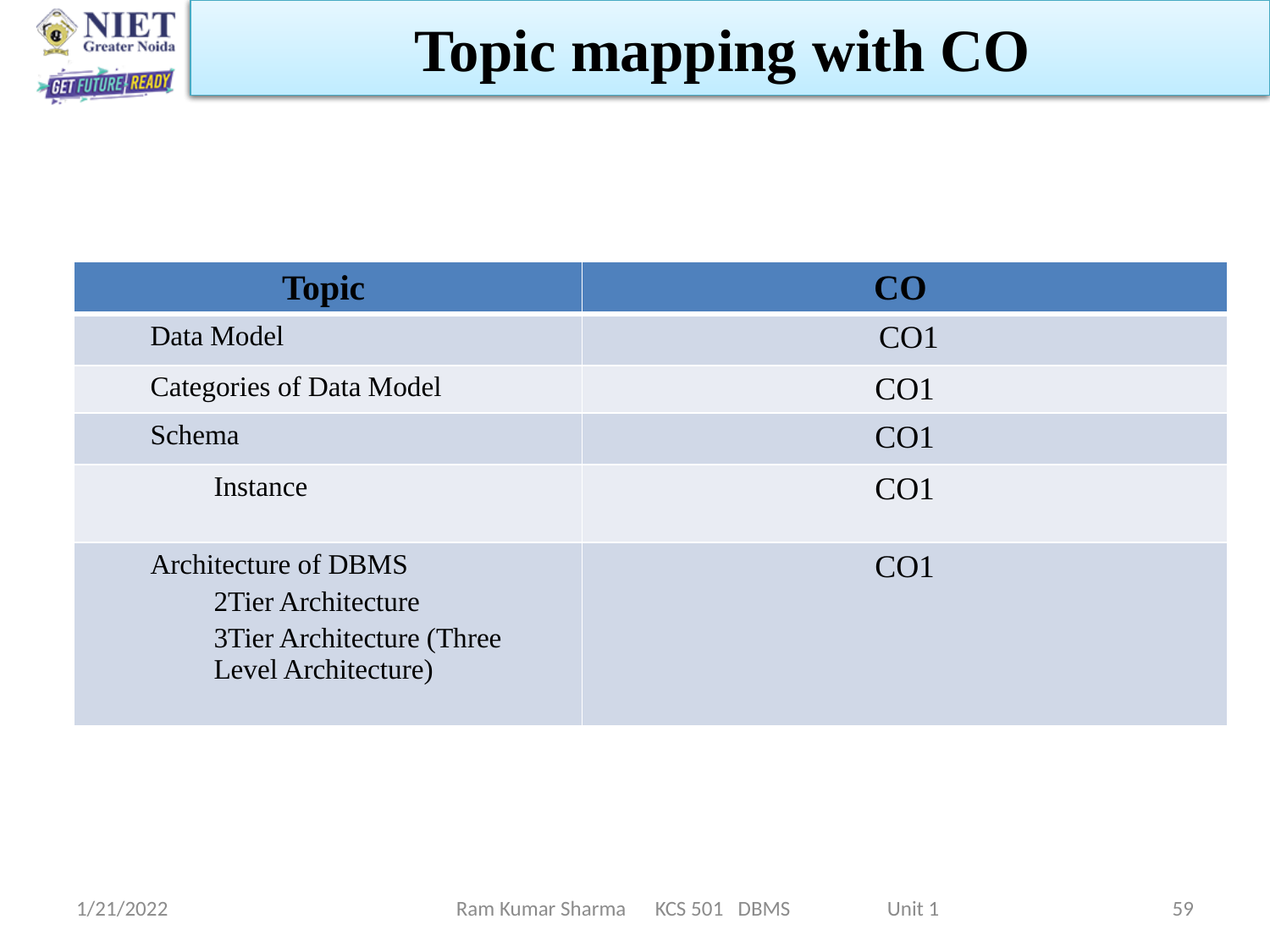

Topic mapping with CO
| Topic | CO |
| --- | --- |
| Data Model | CO1 |
| Categories of Data Model | CO1 |
| Schema | CO1 |
| Instance | CO1 |
| Architecture of DBMS 2Tier Architecture 3Tier Architecture (Three Level Architecture) | CO1 |
1/21/2022
Ram Kumar Sharma      KCS 501   DBMS                    Unit 1
59